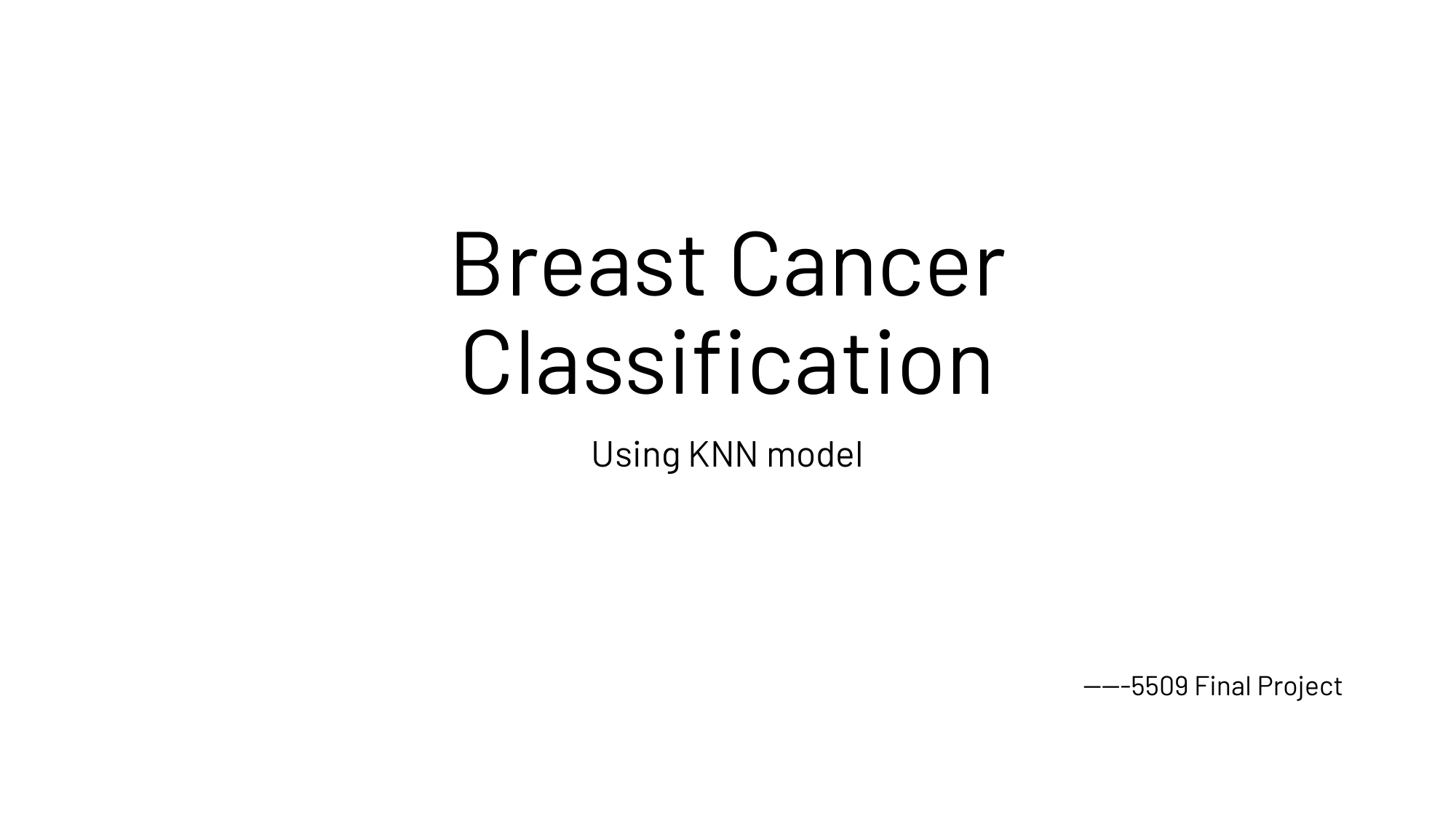

# Breast Cancer Classification
Using KNN model
-----5509 Final Project